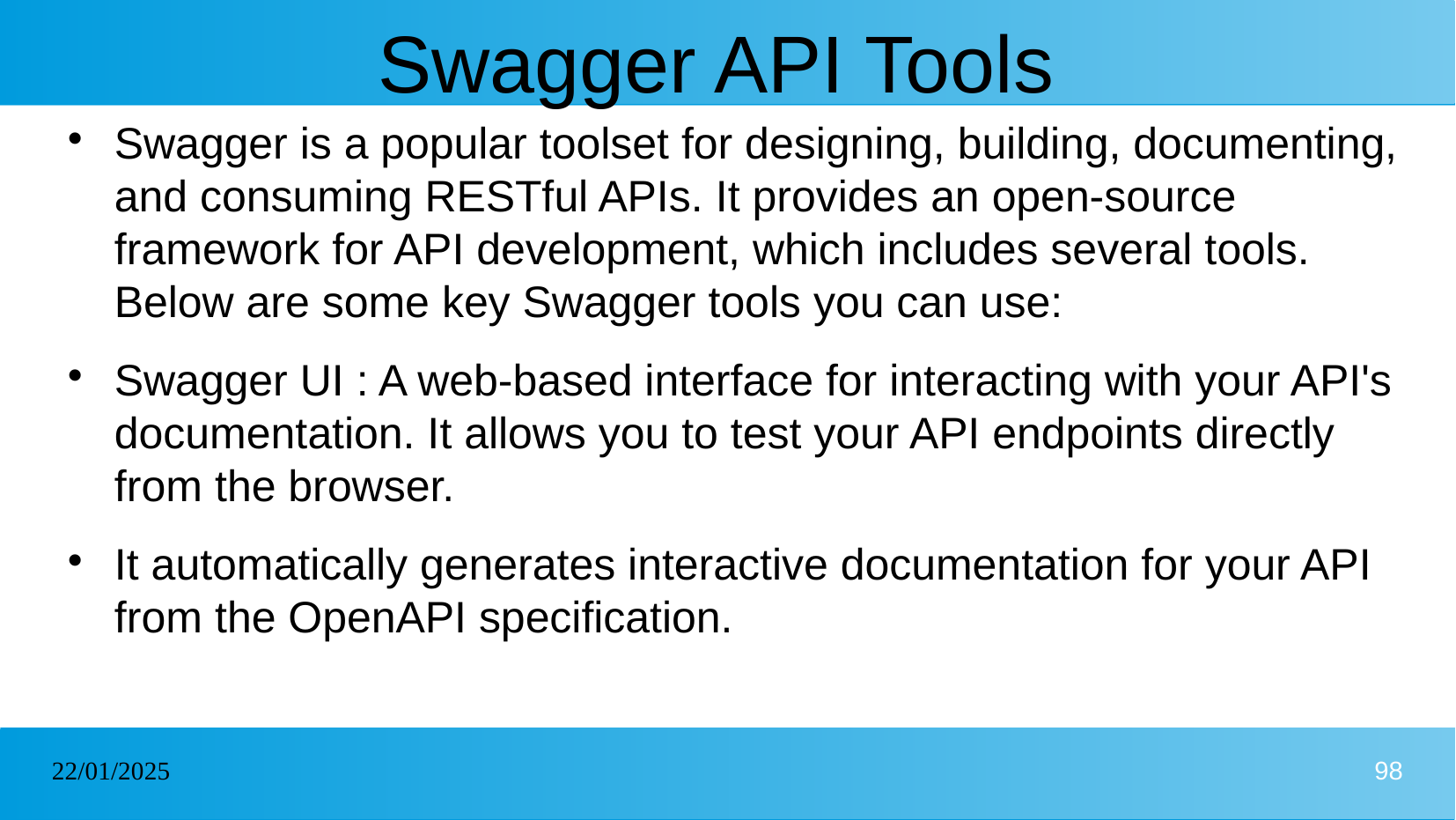

# Swagger API Tools
Swagger is a popular toolset for designing, building, documenting, and consuming RESTful APIs. It provides an open-source framework for API development, which includes several tools. Below are some key Swagger tools you can use:
Swagger UI : A web-based interface for interacting with your API's documentation. It allows you to test your API endpoints directly from the browser.
It automatically generates interactive documentation for your API from the OpenAPI specification.
22/01/2025
98